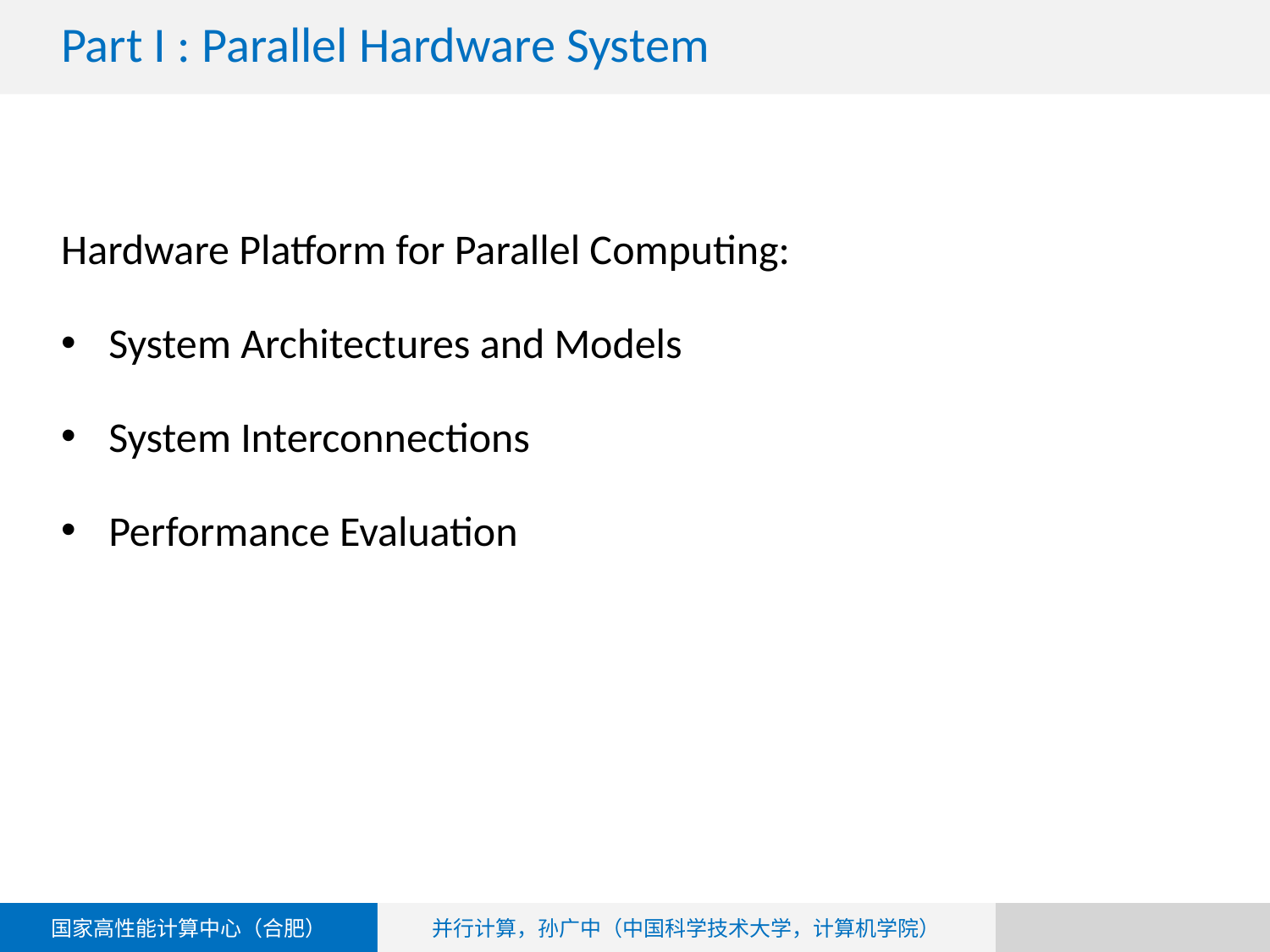

Part I : Parallel Hardware System

Hardware Platform for Parallel Computing:
System Architectures and Models
System Interconnections
Performance Evaluation